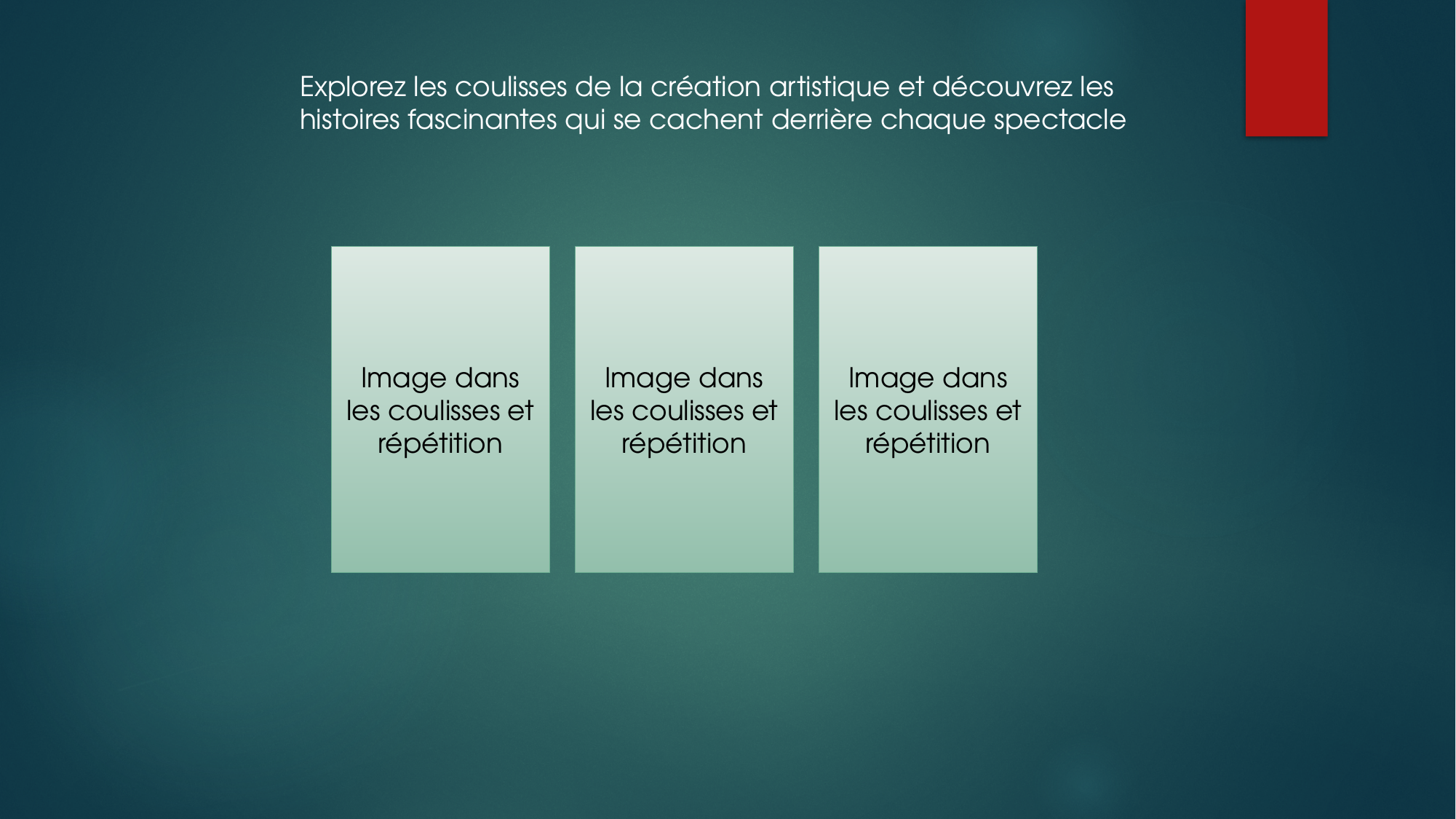

Explorez les coulisses de la création artistique et découvrez les histoires fascinantes qui se cachent derrière chaque spectacle
Image dans les coulisses et répétition
Image dans les coulisses et répétition
Image dans les coulisses et répétition